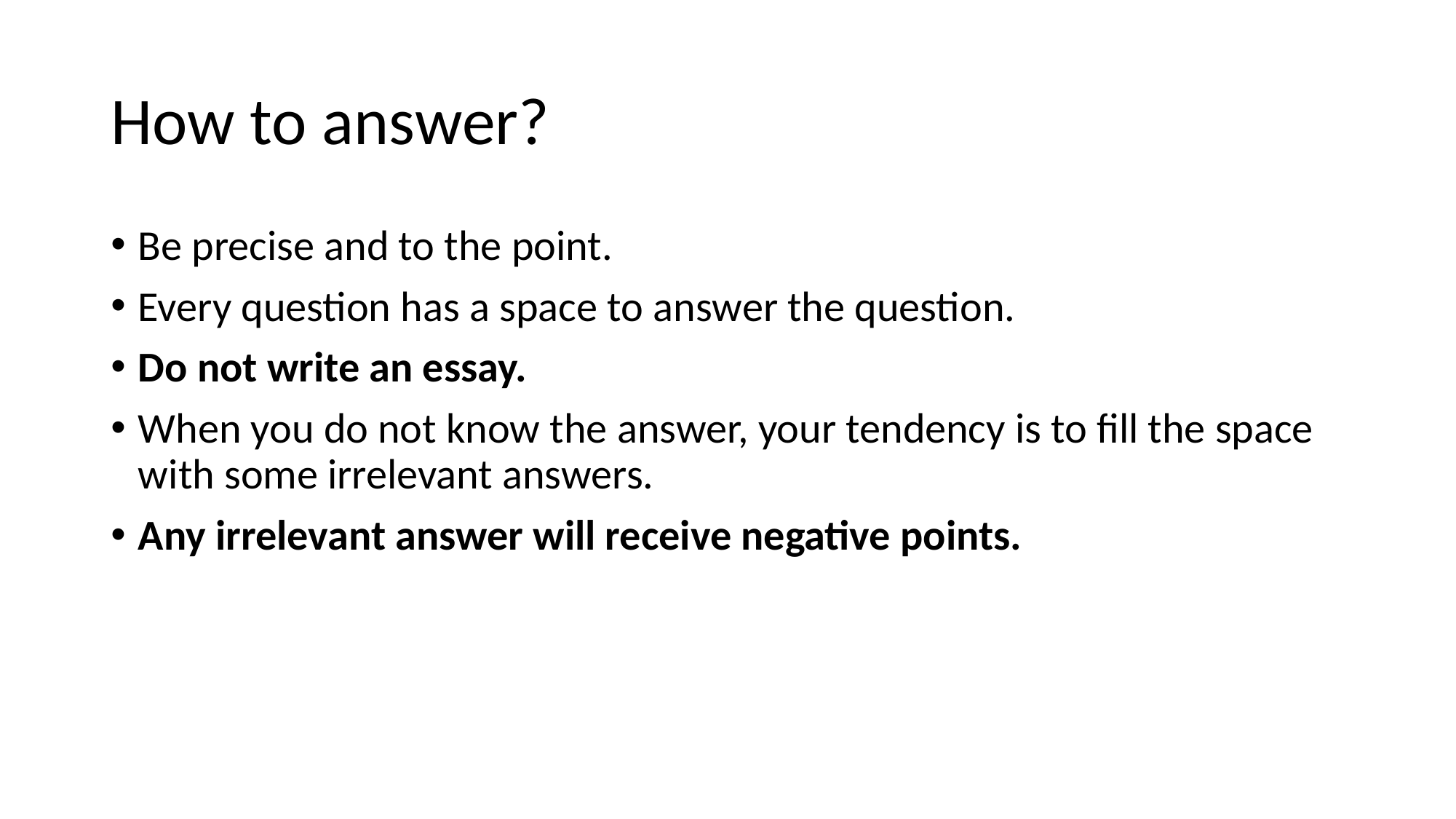

# How to answer?
Be precise and to the point.
Every question has a space to answer the question.
Do not write an essay.
When you do not know the answer, your tendency is to fill the space with some irrelevant answers.
Any irrelevant answer will receive negative points.